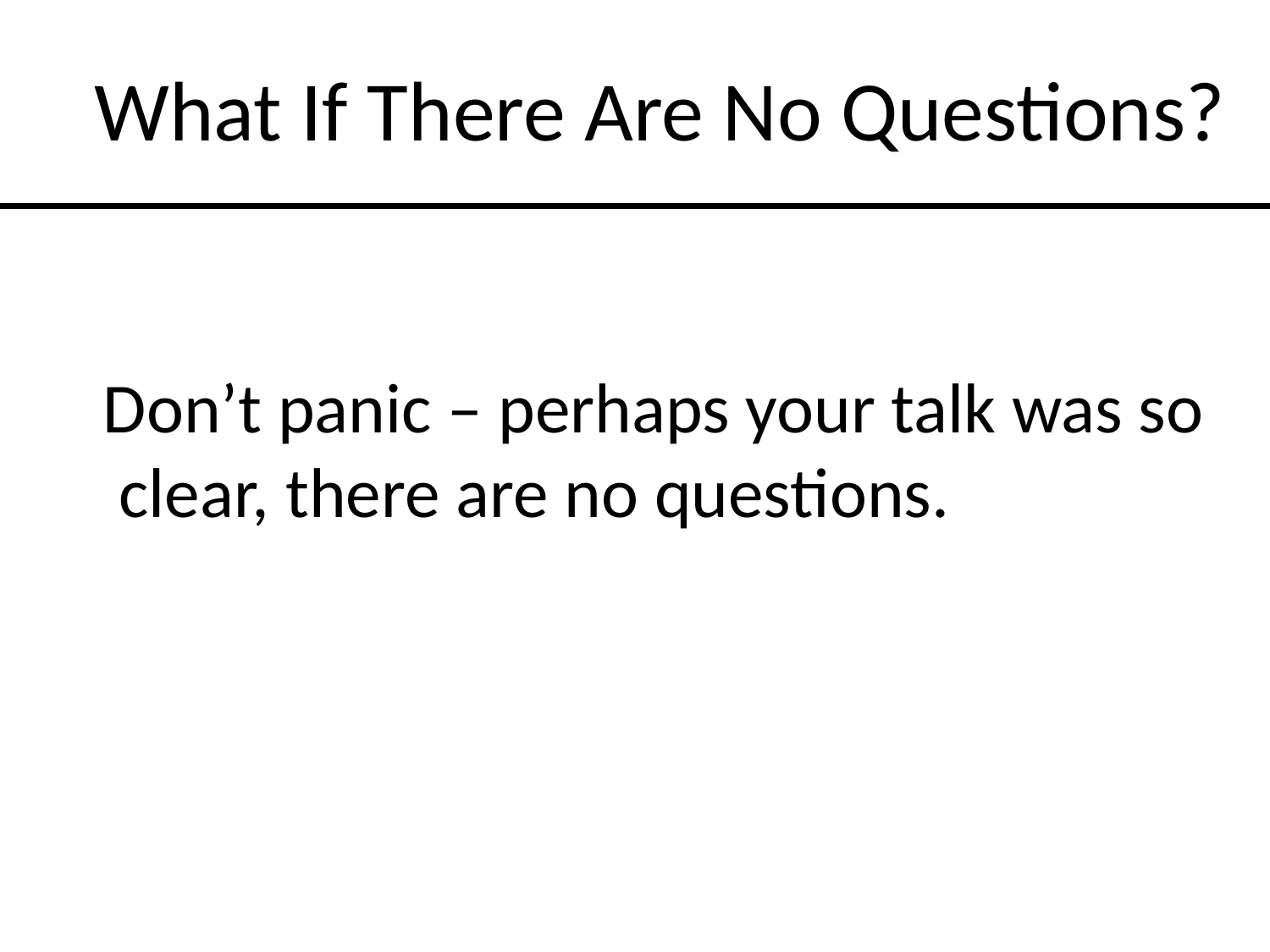

What If There Are No Questions?
Don’t panic – perhaps your talk was so  clear, there are no questions.